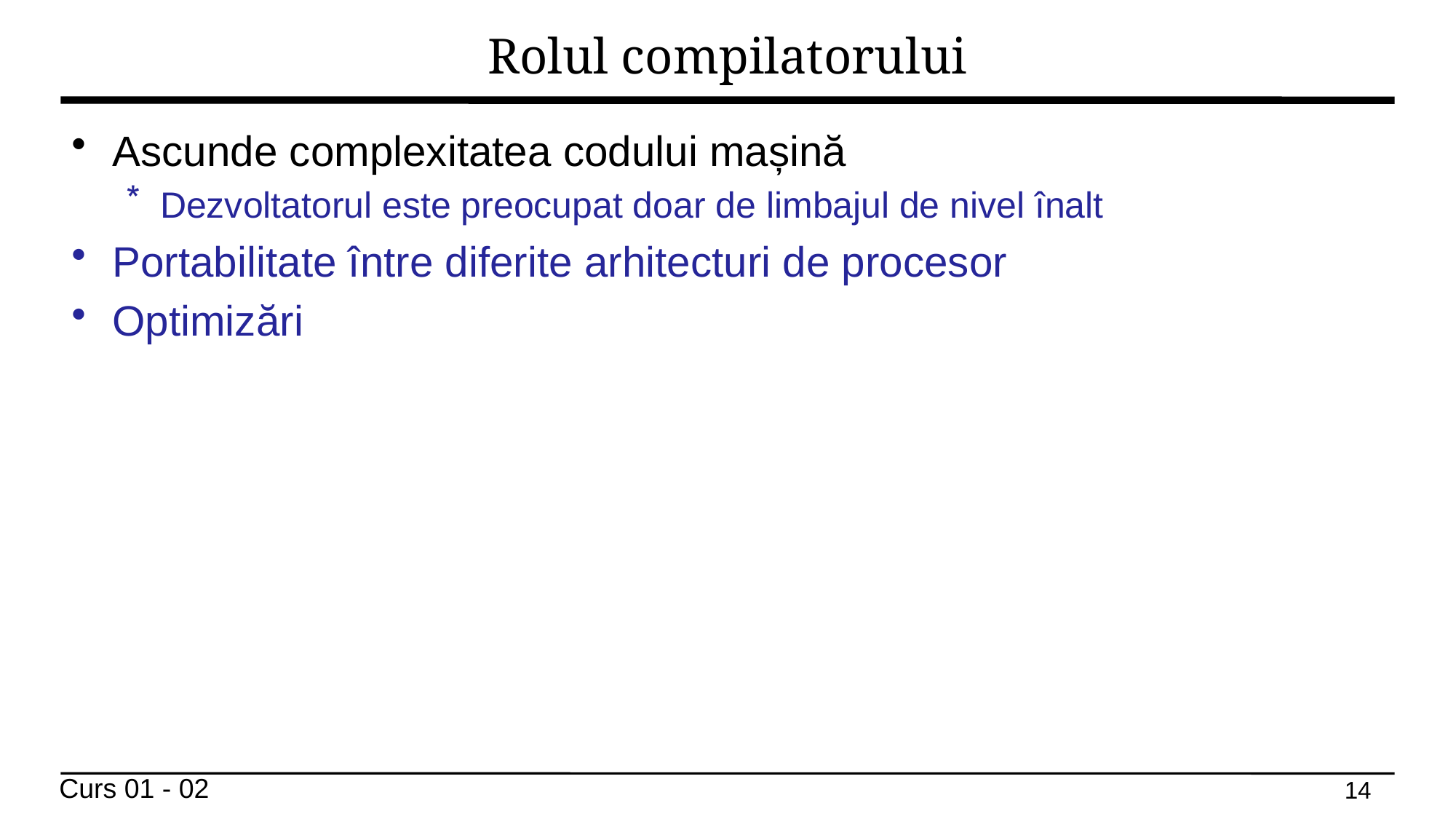

# Rolul compilatorului
Ascunde complexitatea codului mașină
Dezvoltatorul este preocupat doar de limbajul de nivel înalt
Portabilitate între diferite arhitecturi de procesor
Optimizări